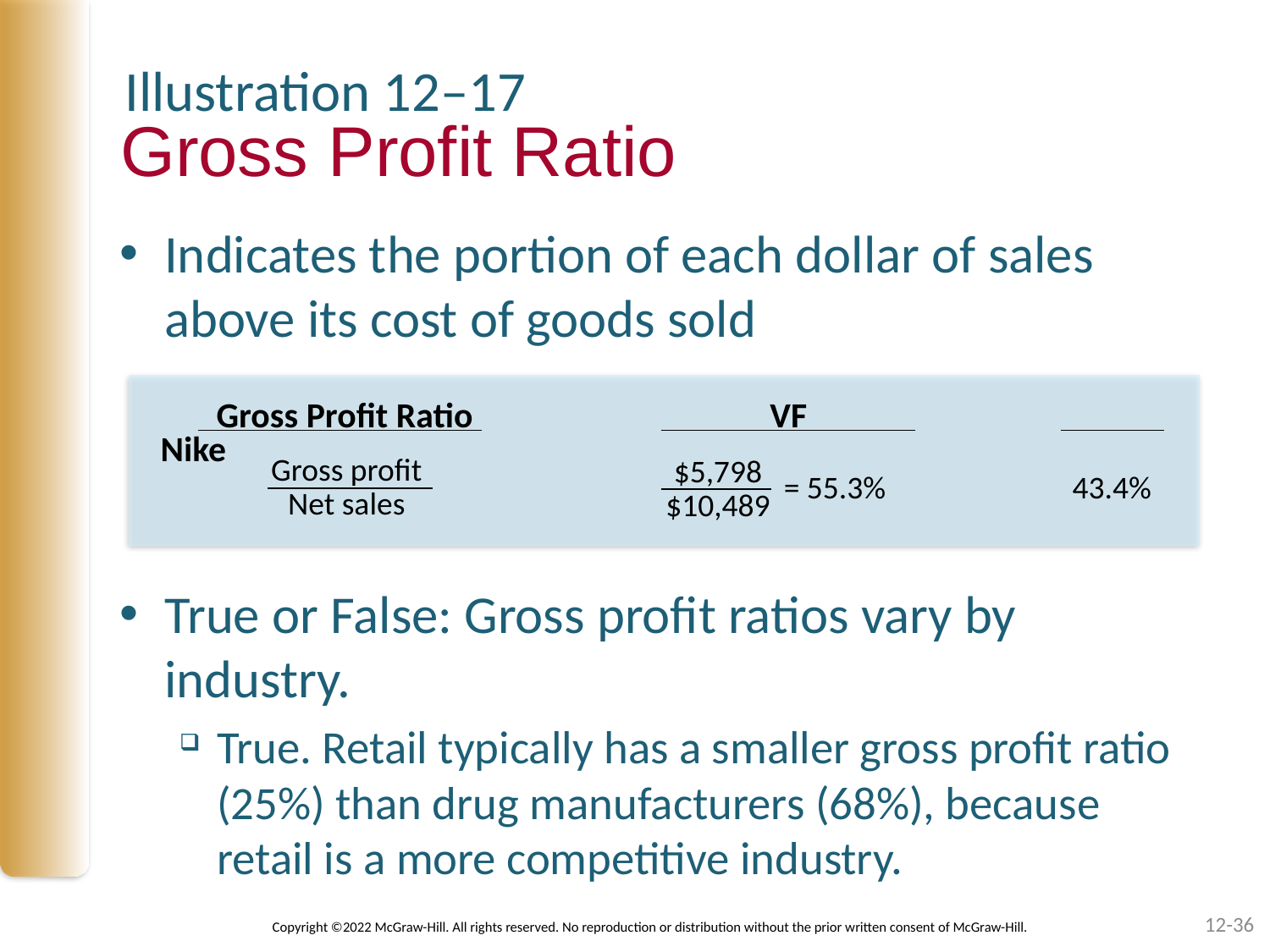

Illustration 12–17
# Gross Profit Ratio
Indicates the portion of each dollar of sales above its cost of goods sold

True or False: Gross profit ratios vary by industry.
True. Retail typically has a smaller gross profit ratio (25%) than drug manufacturers (68%), because retail is a more competitive industry.

Gross Profit Ratio                                     VF	                                    Nike
Gross profit
Net sales
$5,798
$10,489
= 55.3%	                          43.4%
12-36
Copyright ©2022 McGraw-Hill. All rights reserved. No reproduction or distribution without the prior written consent of McGraw-Hill.